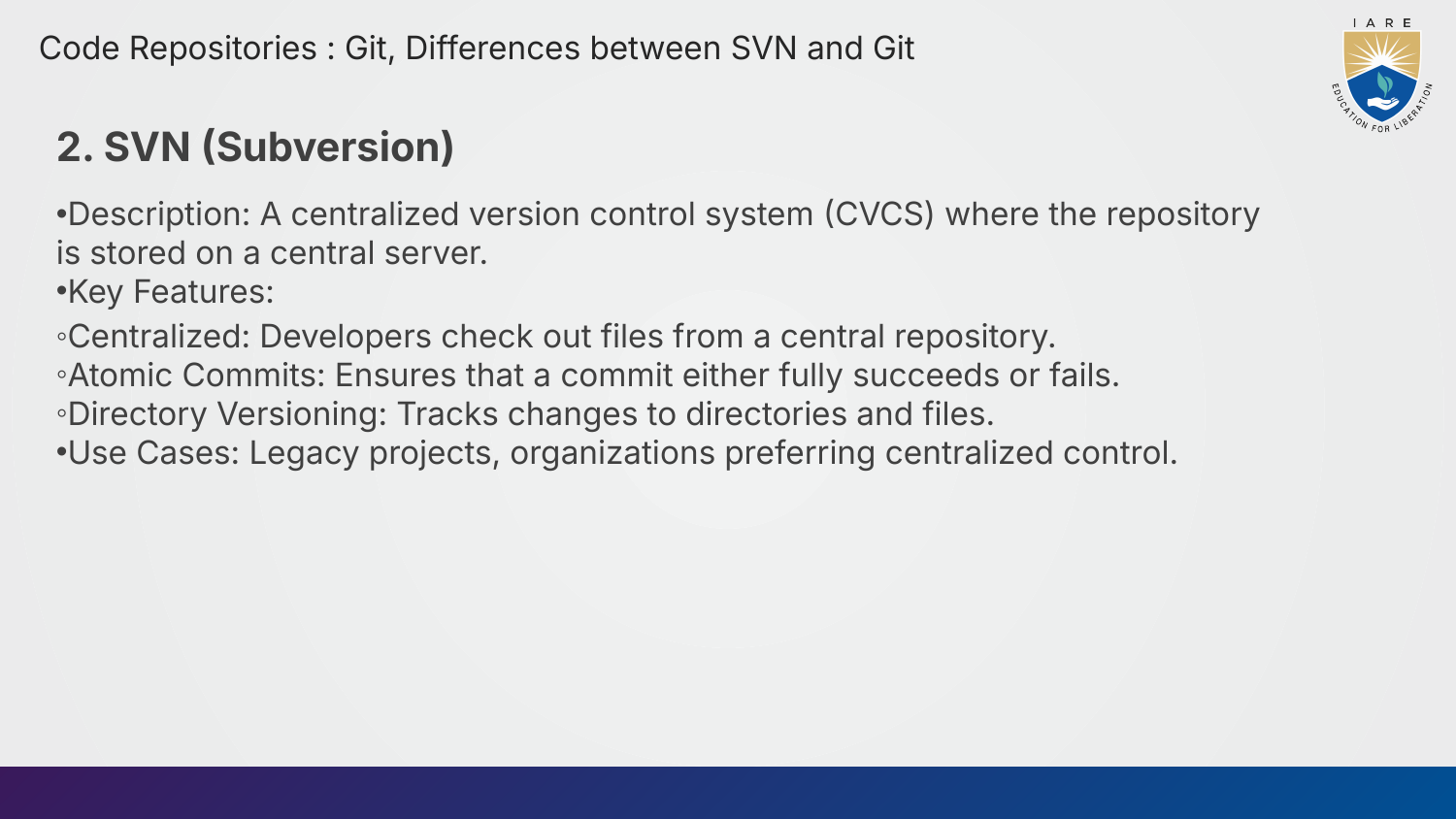

Code Repositories : Git, Differences between SVN and Git
2. SVN (Subversion)
Description: A centralized version control system (CVCS) where the repository is stored on a central server.
Key Features:
Centralized: Developers check out files from a central repository.
Atomic Commits: Ensures that a commit either fully succeeds or fails.
Directory Versioning: Tracks changes to directories and files.
Use Cases: Legacy projects, organizations preferring centralized control.
12